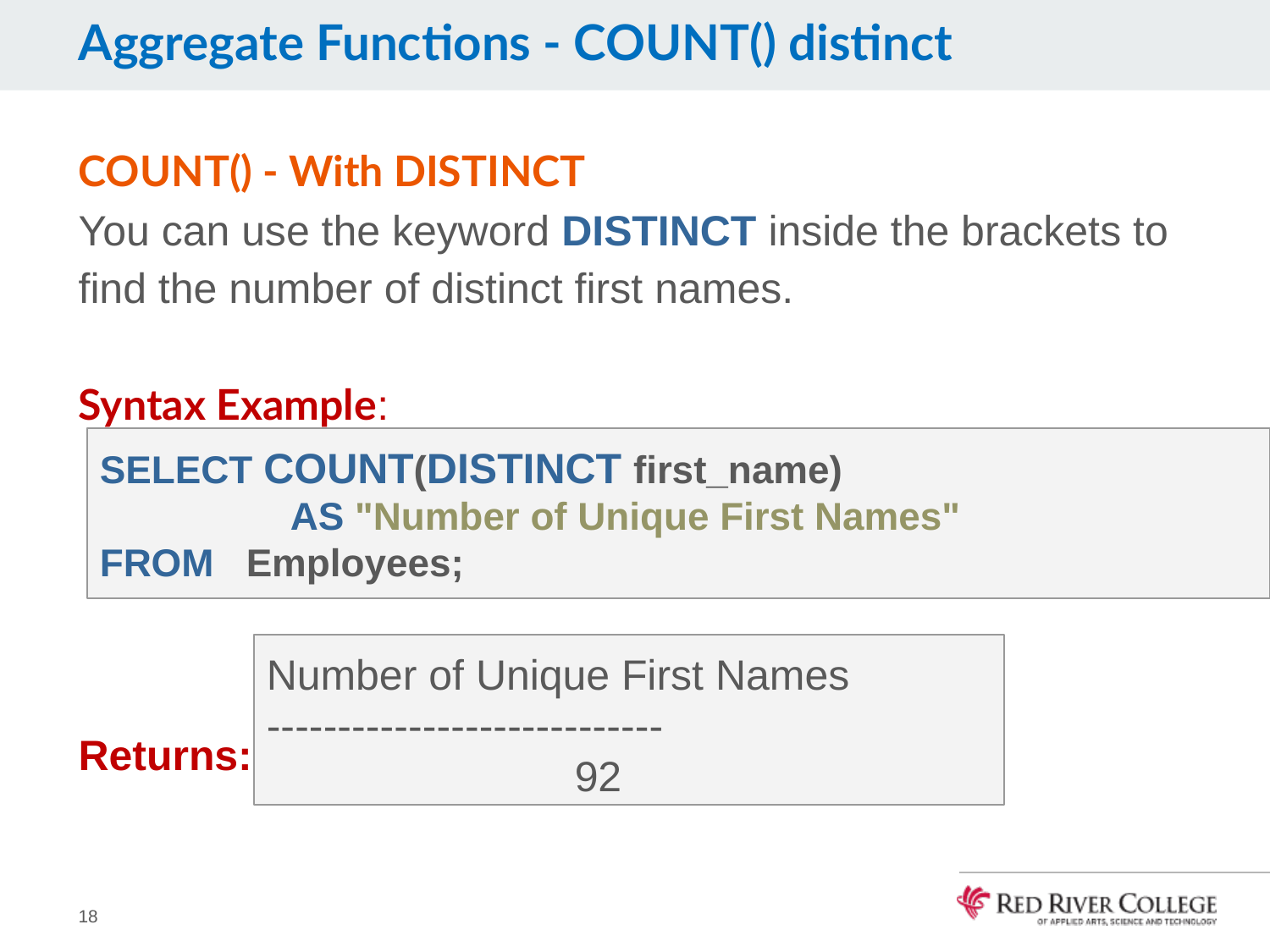

# Aggregate Functions - COUNT() distinct
COUNT() - With DISTINCT
You can use the keyword DISTINCT inside the brackets to find the number of distinct first names.

Syntax Example:

Returns:
SELECT COUNT(DISTINCT first_name)
AS "Number of Unique First Names"
FROM   Employees;
Number of Unique First Names
----------------------------
                          92
18